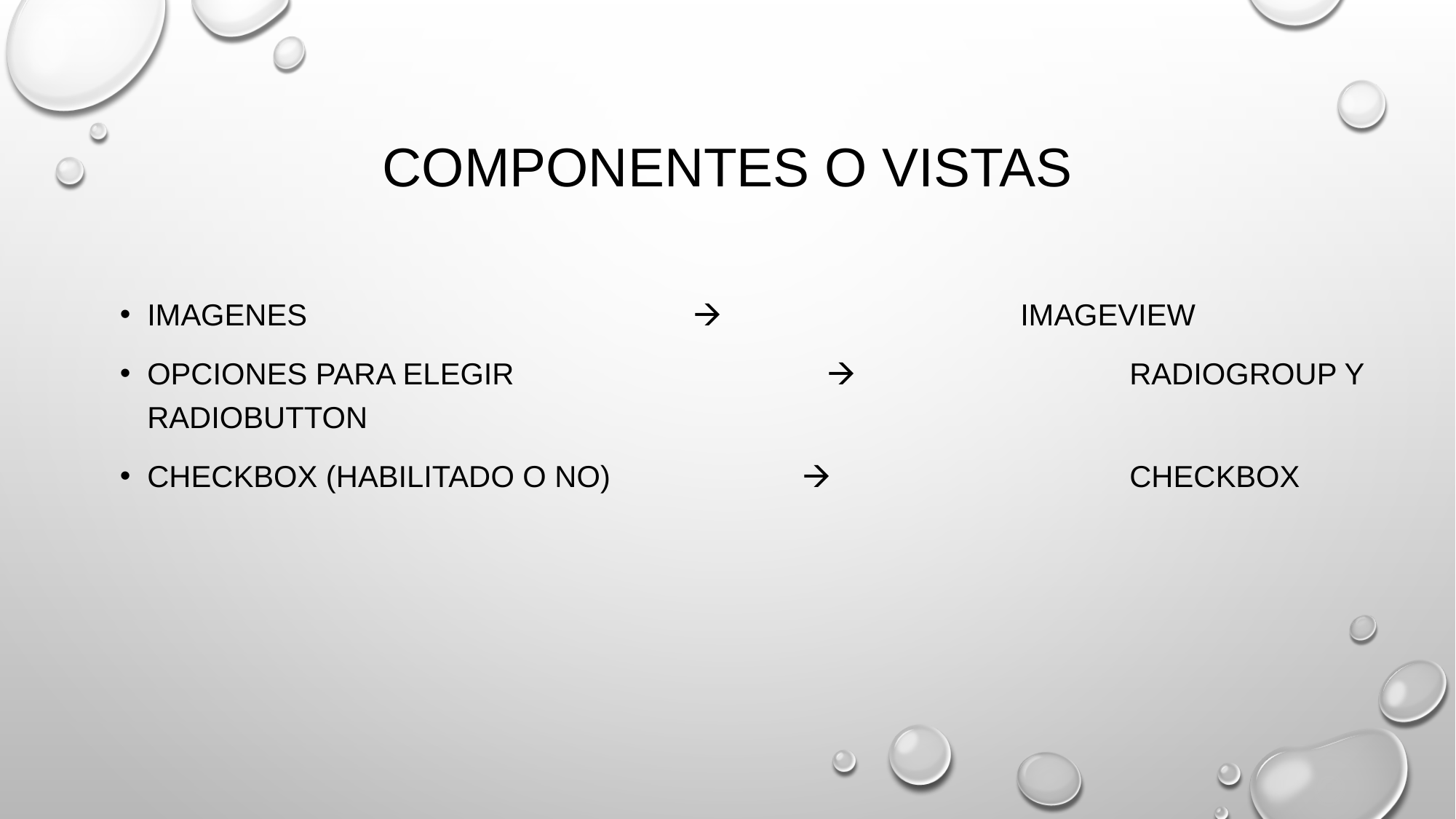

# COMPONENTES O VISTAS
IMAGENES 				🡪  			IMAGEVIEW
OPCIONES PARA ELEGIR		                🡪 			RADIOGROUP Y RADIOBUTTON
CHECKBOX (HABILITADO O NO)		🡪 			CHECKBOX